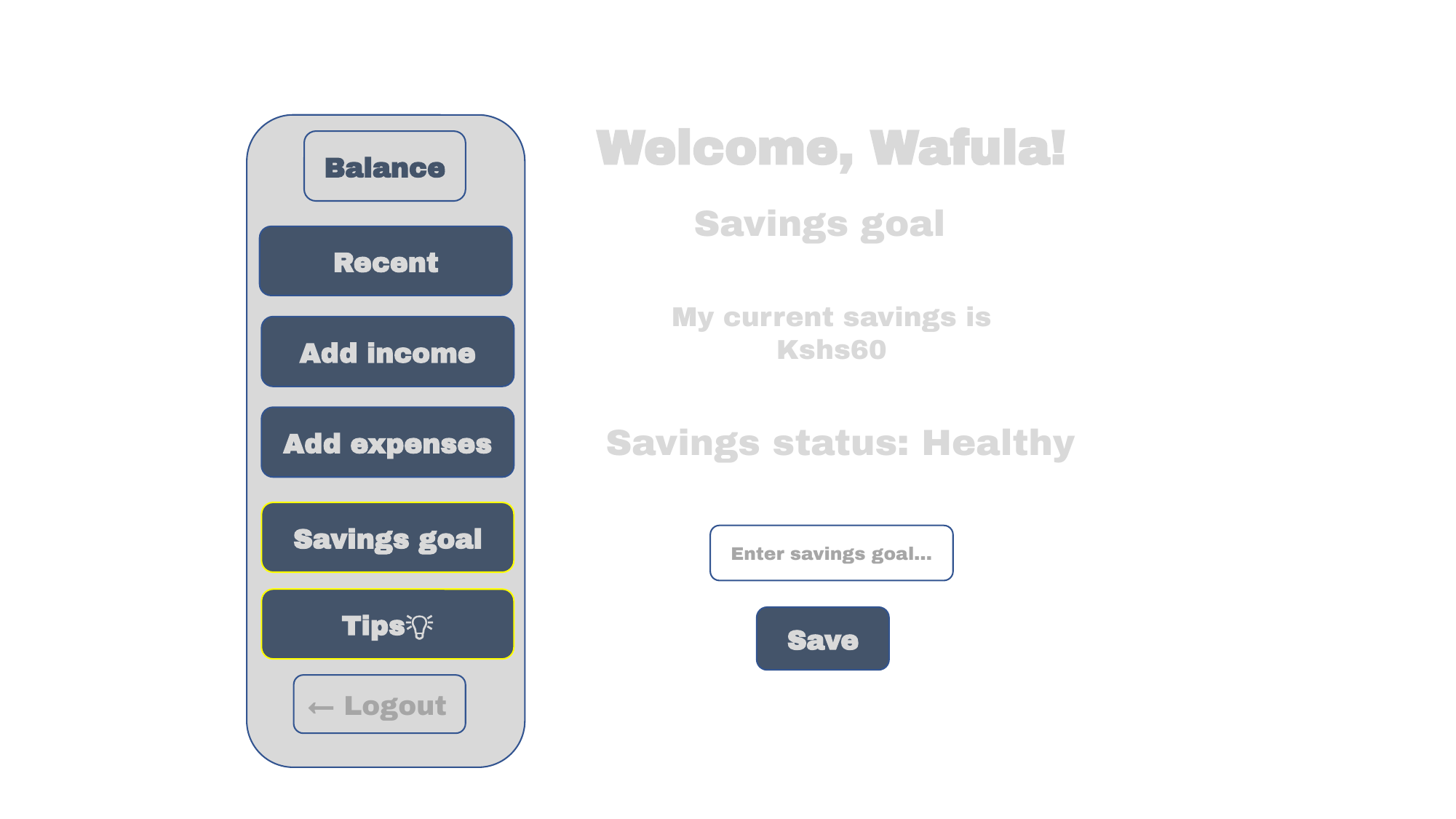

Welcome, Wafula!

Balance
Savings goal
Recent
My current savings is Kshs60
Add income
Add expenses
Savings status: Healthy
Savings goal
Enter savings goal…
Tips💡
Save
← Logout